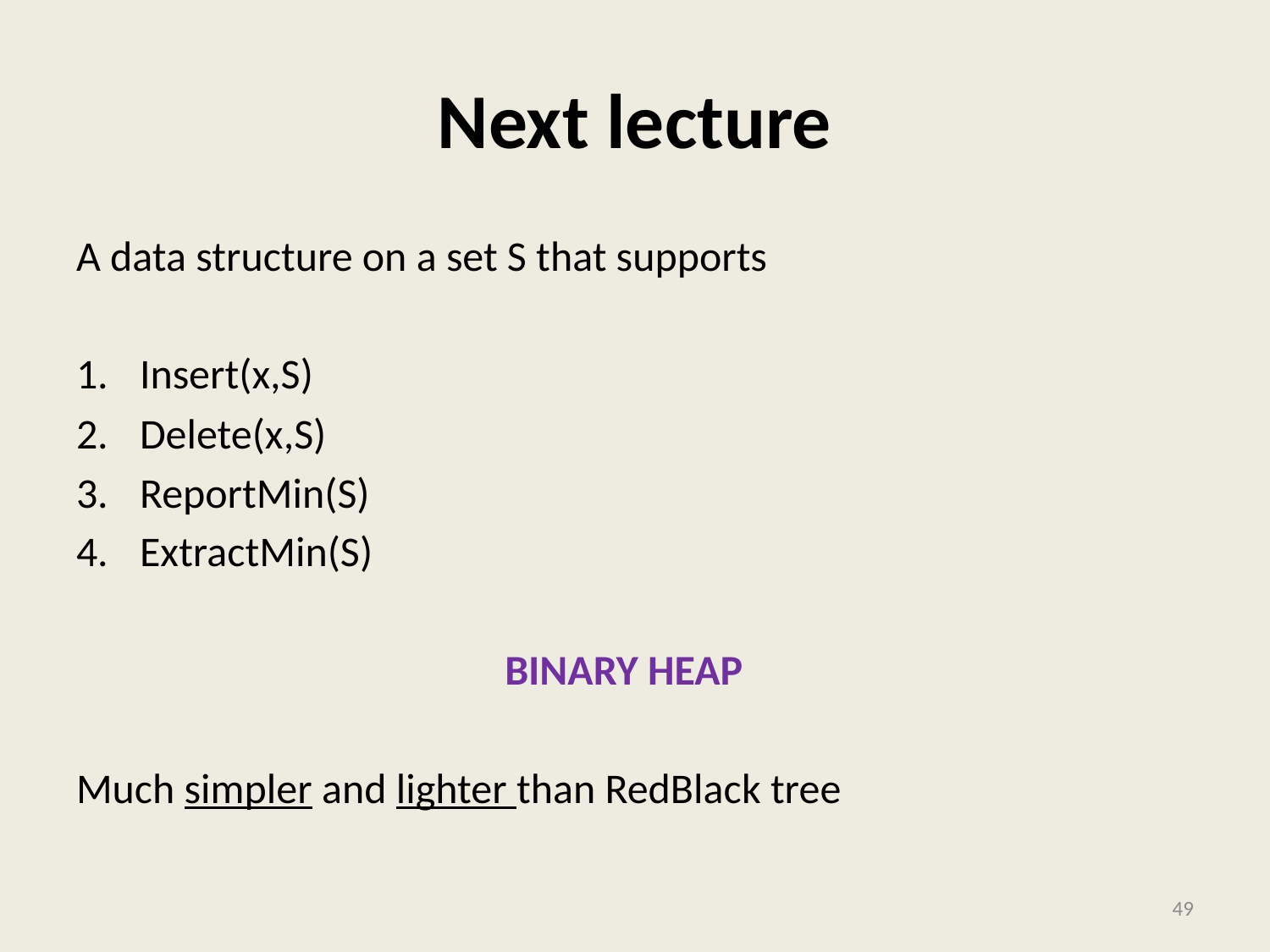

# Next lecture
A data structure on a set S that supports

Insert(x,S)
Delete(x,S)
ReportMin(S)
ExtractMin(S)

                                             BINARY HEAP

Much simpler and lighter than RedBlack tree
49